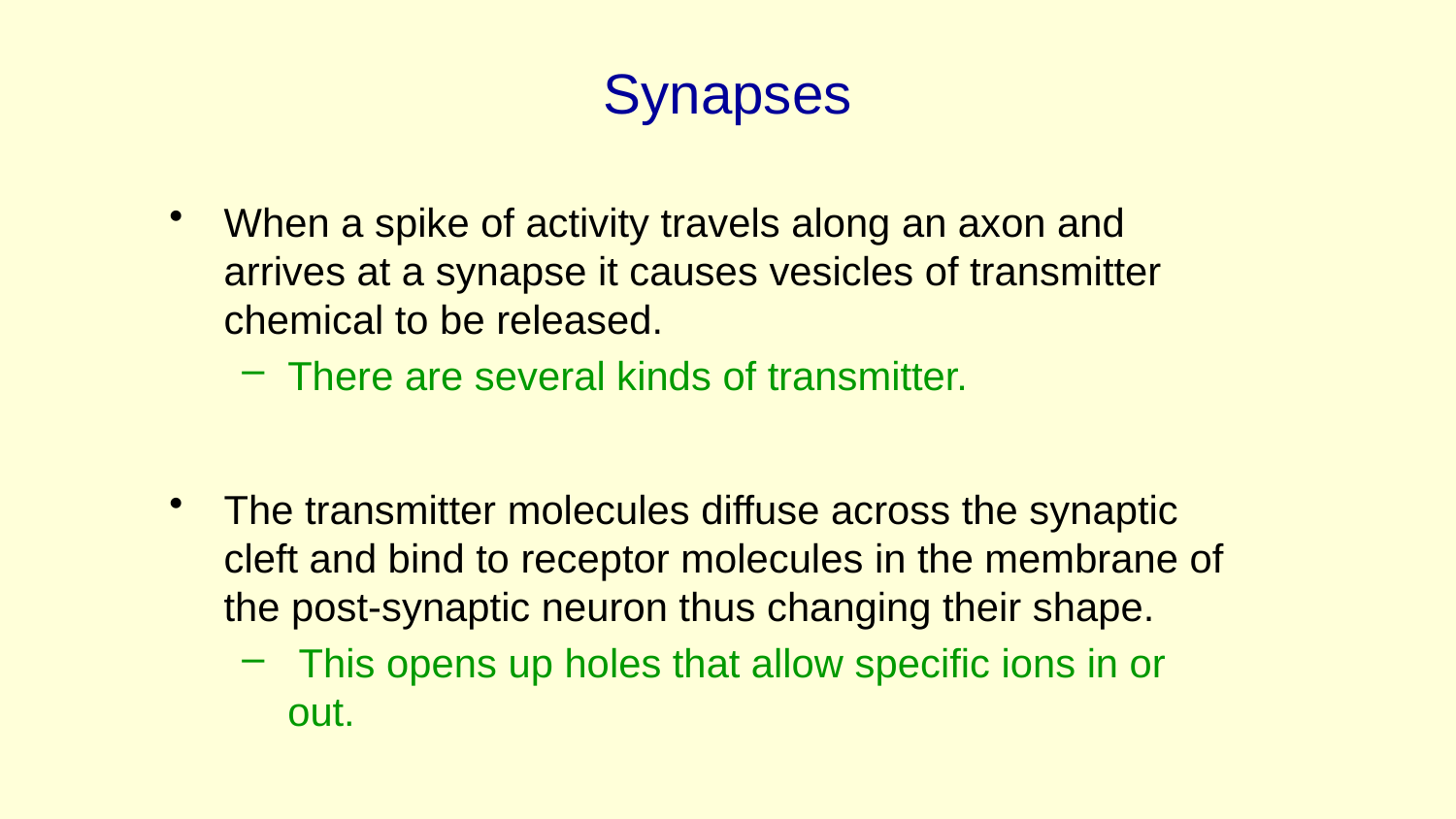

# Synapses
When a spike of activity travels along an axon and arrives at a synapse it causes vesicles of transmitter chemical to be released.
There are several kinds of transmitter.

The transmitter molecules diffuse across the synaptic cleft and bind to receptor molecules in the membrane of the post-synaptic neuron thus changing their shape.
 This opens up holes that allow specific ions in or out.